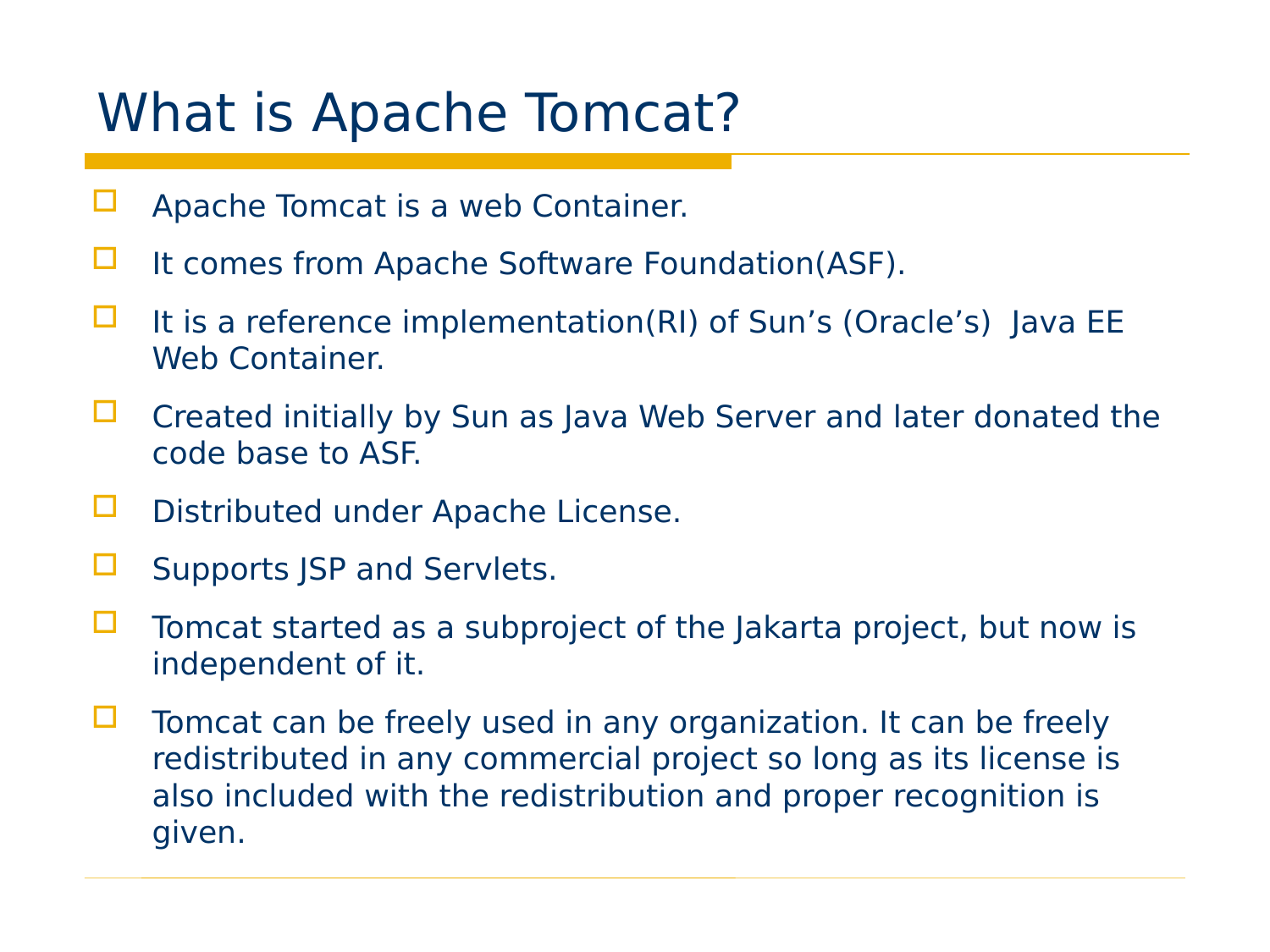

# What is Apache Tomcat?
Apache Tomcat is a web Container.
It comes from Apache Software Foundation(ASF).
It is a reference implementation(RI) of Sun’s (Oracle’s)  Java EE Web Container.
Created initially by Sun as Java Web Server and later donated the code base to ASF.
Distributed under Apache License.
Supports JSP and Servlets.
Tomcat started as a subproject of the Jakarta project, but now is independent of it.
Tomcat can be freely used in any organization. It can be freely redistributed in any commercial project so long as its license is also included with the redistribution and proper recognition is given.